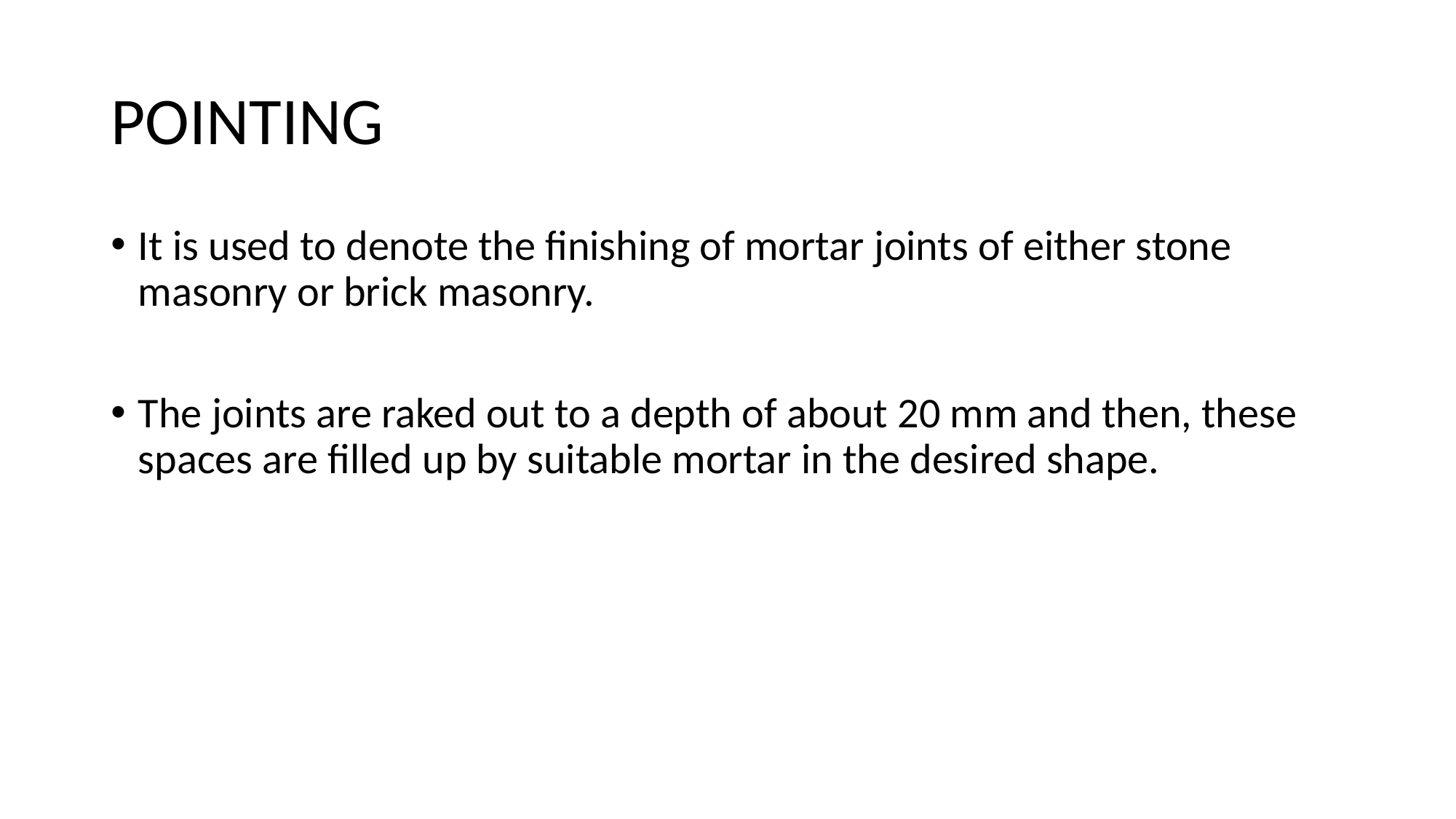

# POINTING
It is used to denote the finishing of mortar joints of either stone masonry or brick masonry.

The joints are raked out to a depth of about 20 mm and then, these spaces are filled up by suitable mortar in the desired shape.